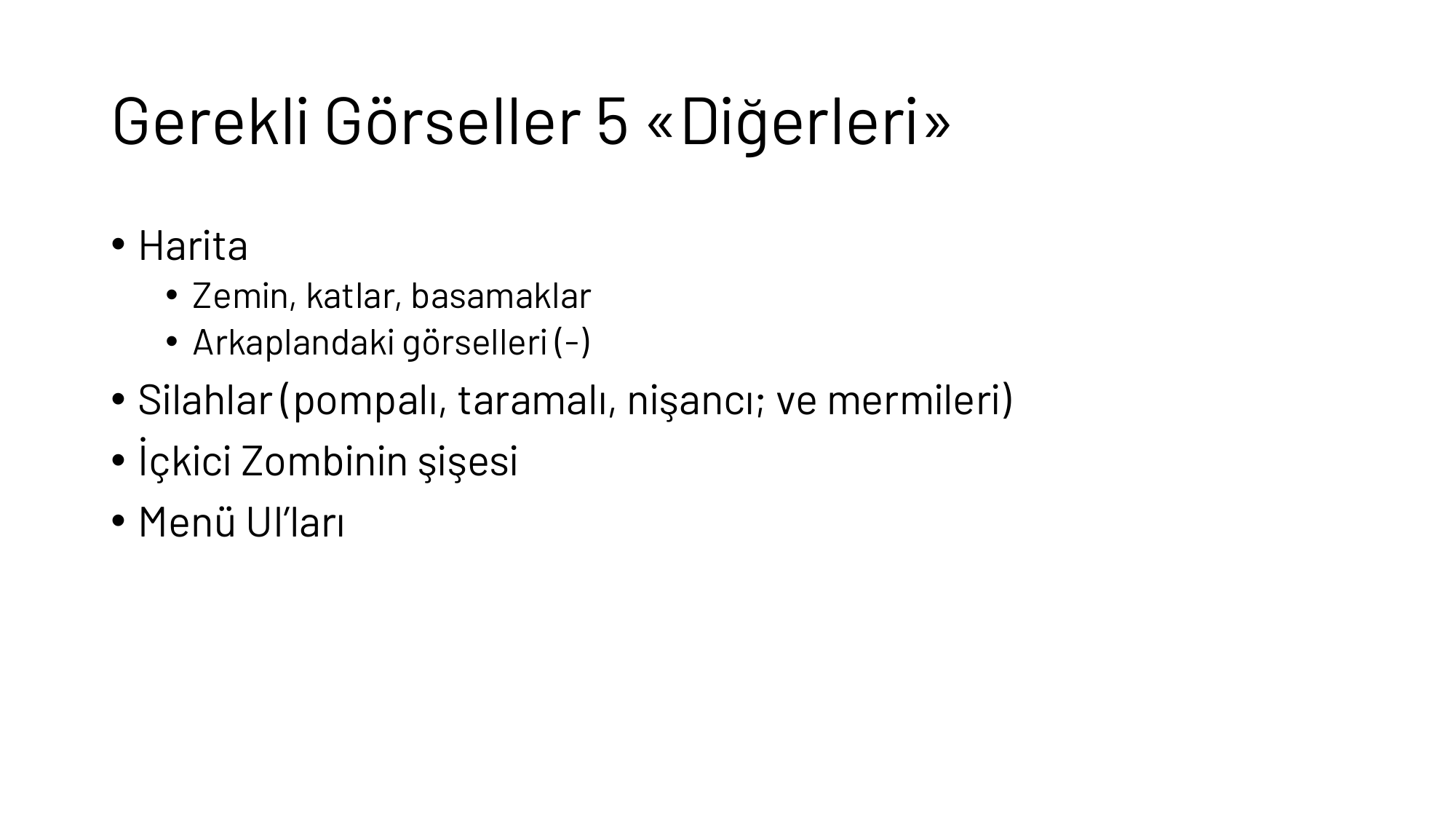

# Gerekli Görseller 5 «Diğerleri»
Harita
Zemin, katlar, basamaklar
Arkaplandaki görselleri (-)
Silahlar (pompalı, taramalı, nişancı; ve mermileri)
İçkici Zombinin şişesi
Menü UI’ları